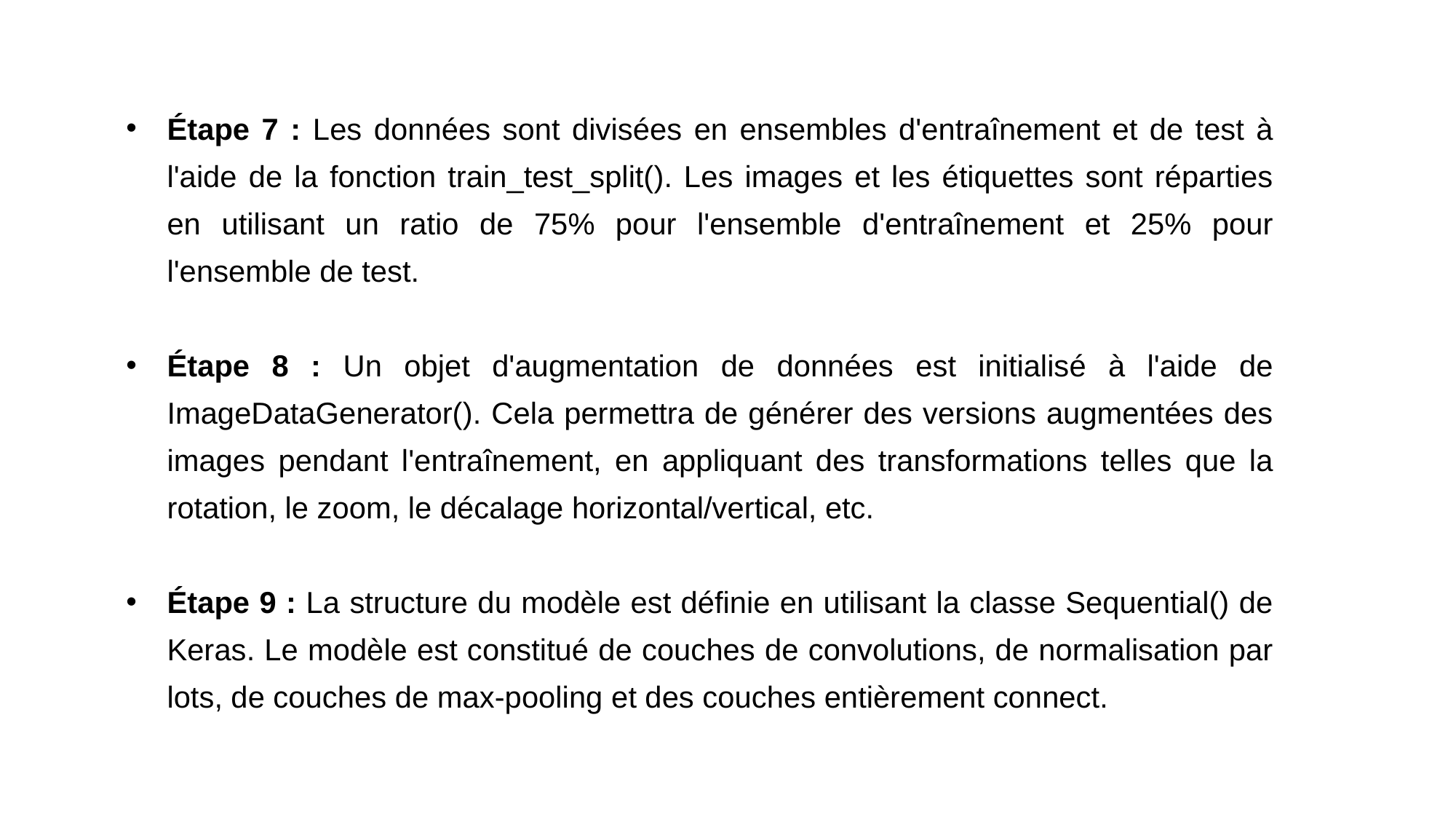

Étape 7 : Les données sont divisées en ensembles d'entraînement et de test à l'aide de la fonction train_test_split(). Les images et les étiquettes sont réparties en utilisant un ratio de 75% pour l'ensemble d'entraînement et 25% pour l'ensemble de test.

Étape 8 : Un objet d'augmentation de données est initialisé à l'aide de ImageDataGenerator(). Cela permettra de générer des versions augmentées des images pendant l'entraînement, en appliquant des transformations telles que la rotation, le zoom, le décalage horizontal/vertical, etc.

Étape 9 : La structure du modèle est définie en utilisant la classe Sequential() de Keras. Le modèle est constitué de couches de convolutions, de normalisation par lots, de couches de max-pooling et des couches entièrement connect.